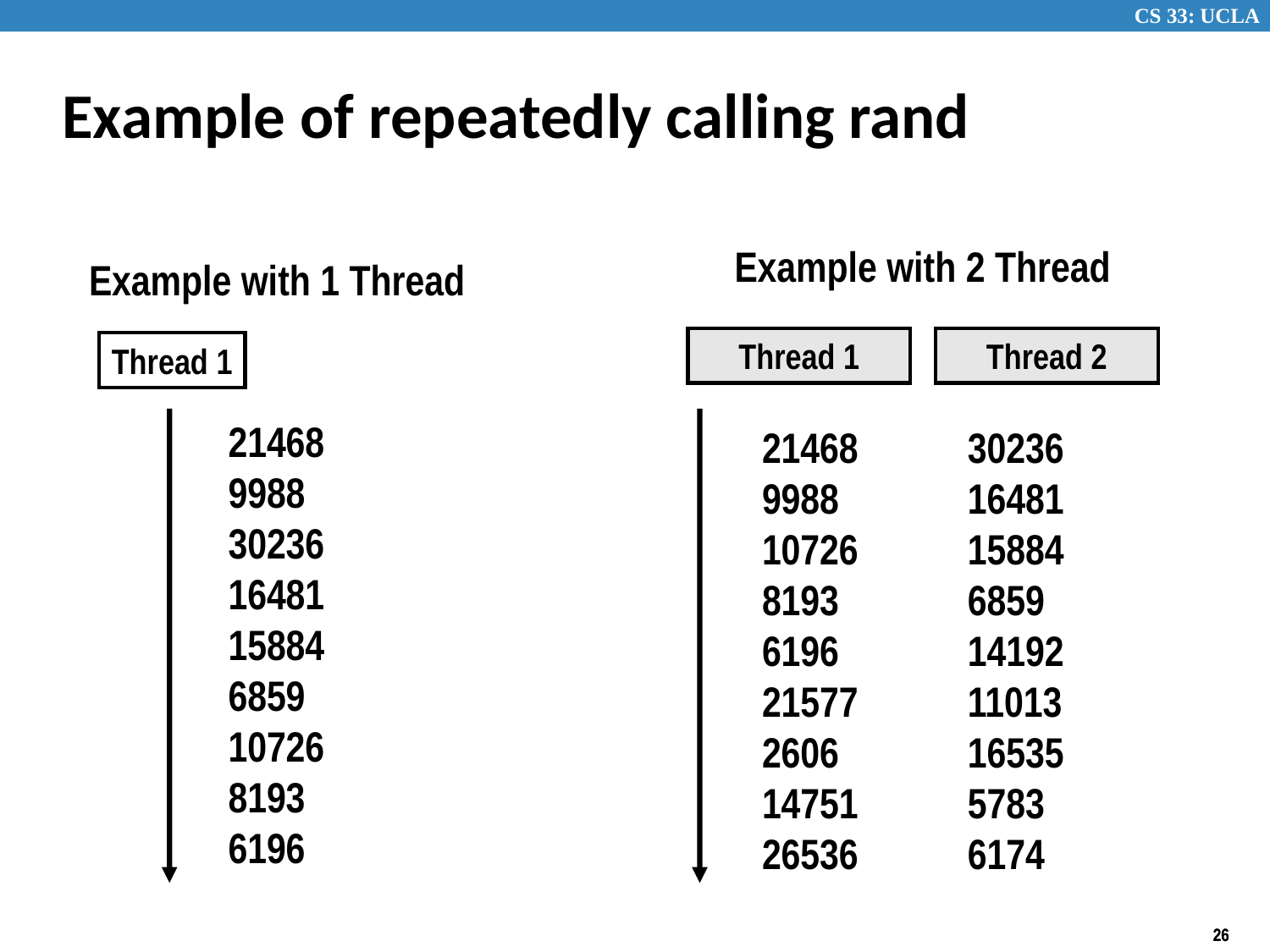

# Example of repeatedly calling rand
Example with 2 Thread
Example with 1 Thread
Thread 1
Thread 2
Thread 1

21468
9988
30236
16481
15884
6859
10726
8193
6196

21468
9988
10726
8193
6196
21577
2606
14751
26536
30236
16481
15884
6859
14192
11013
16535
5783
6174